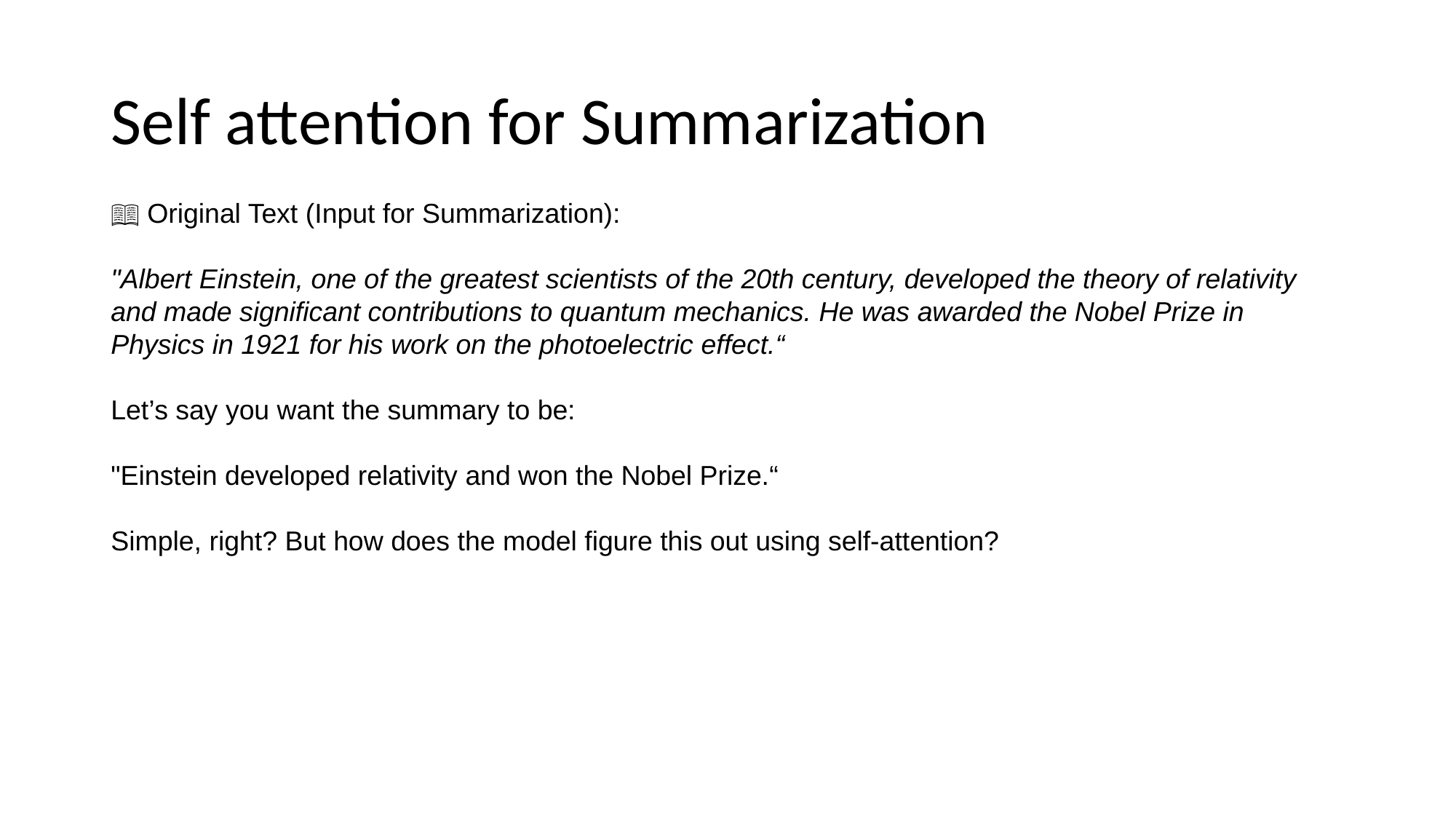

# Self attention for Summarization
📖 Original Text (Input for Summarization):

"Albert Einstein, one of the greatest scientists of the 20th century, developed the theory of relativity and made significant contributions to quantum mechanics. He was awarded the Nobel Prize in Physics in 1921 for his work on the photoelectric effect.“

Let’s say you want the summary to be:

"Einstein developed relativity and won the Nobel Prize.“

Simple, right? But how does the model figure this out using self-attention?